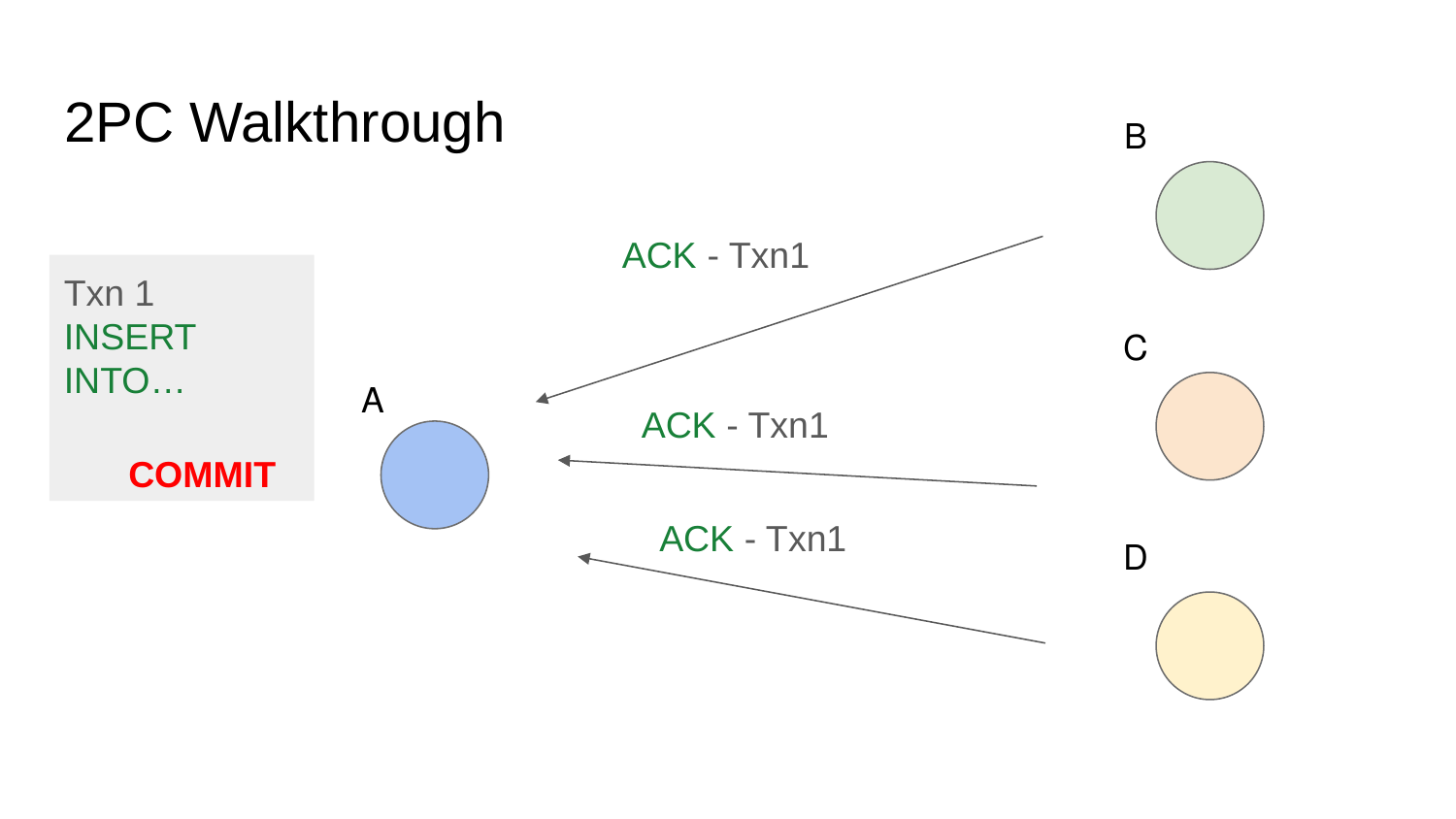

# 2PC Walkthrough
B

ACK - Txn1

Txn 1
INSERT INTO…
C
A

ACK - Txn1

COMMIT
ACK - Txn1

D